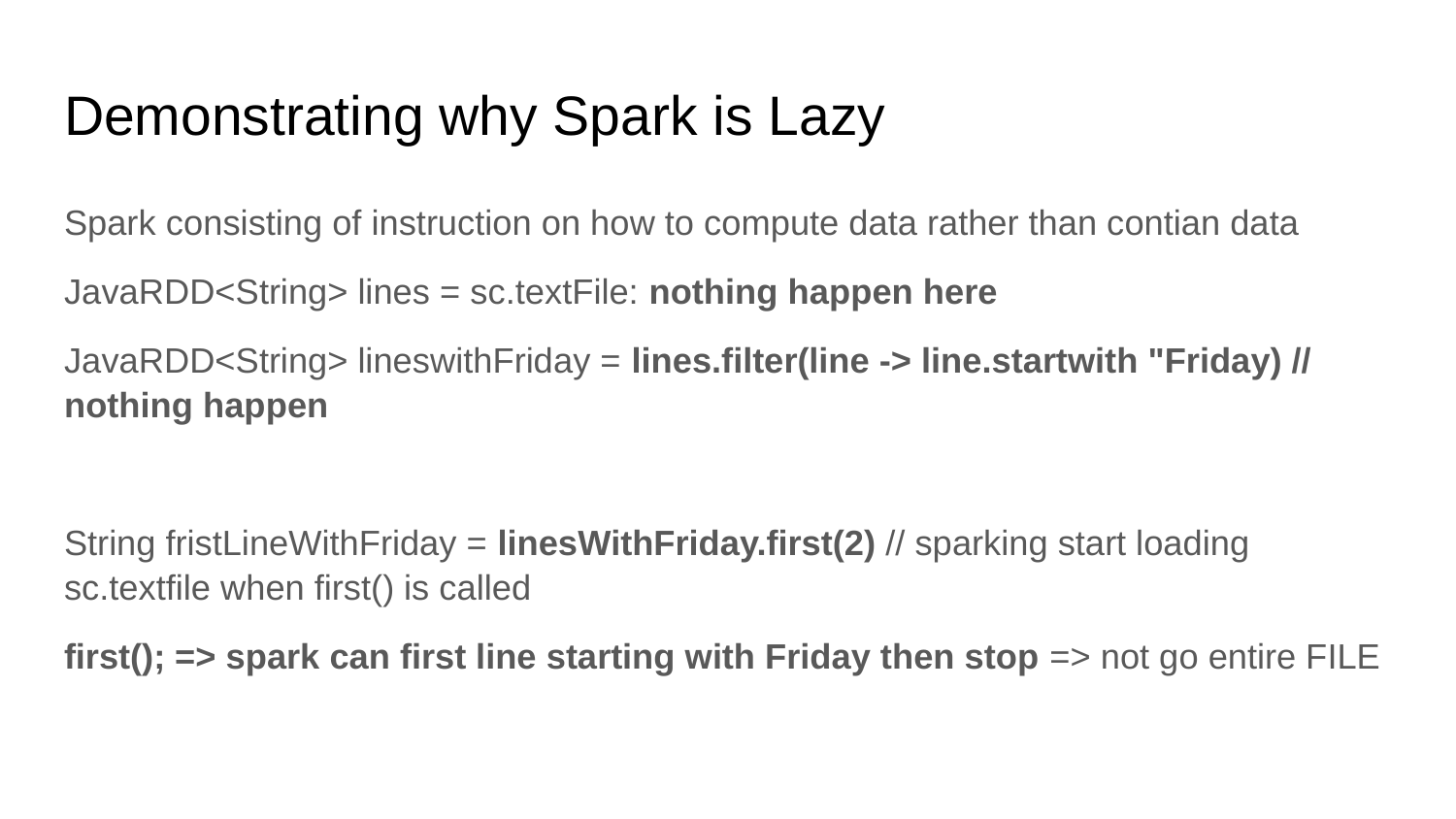

# Demonstrating why Spark is Lazy
Spark consisting of instruction on how to compute data rather than contian data
JavaRDD<String> lines = sc.textFile: nothing happen here
JavaRDD<String> lineswithFriday = lines.filter(line -> line.startwith "Friday) // nothing happen

String fristLineWithFriday = linesWithFriday.first(2) // sparking start loading sc.textfile when first() is called
first(); => spark can first line starting with Friday then stop => not go entire FILE